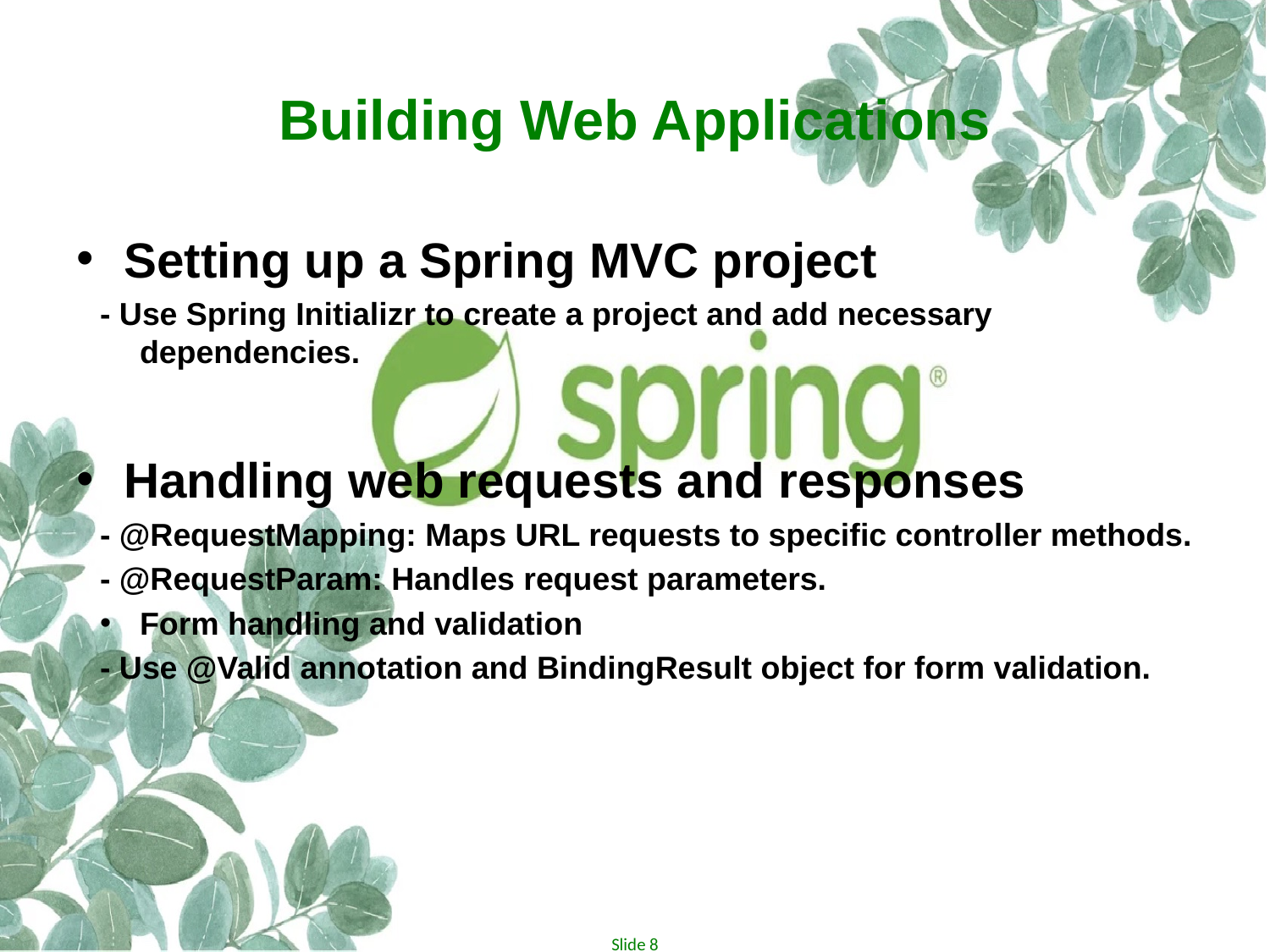

# Building Web Applications
Setting up a Spring MVC project
- Use Spring Initializr to create a project and add necessary dependencies.

Handling web requests and responses
- @RequestMapping: Maps URL requests to specific controller methods.
- @RequestParam: Handles request parameters.
Form handling and validation
- Use @Valid annotation and BindingResult object for form validation.

Slide 8